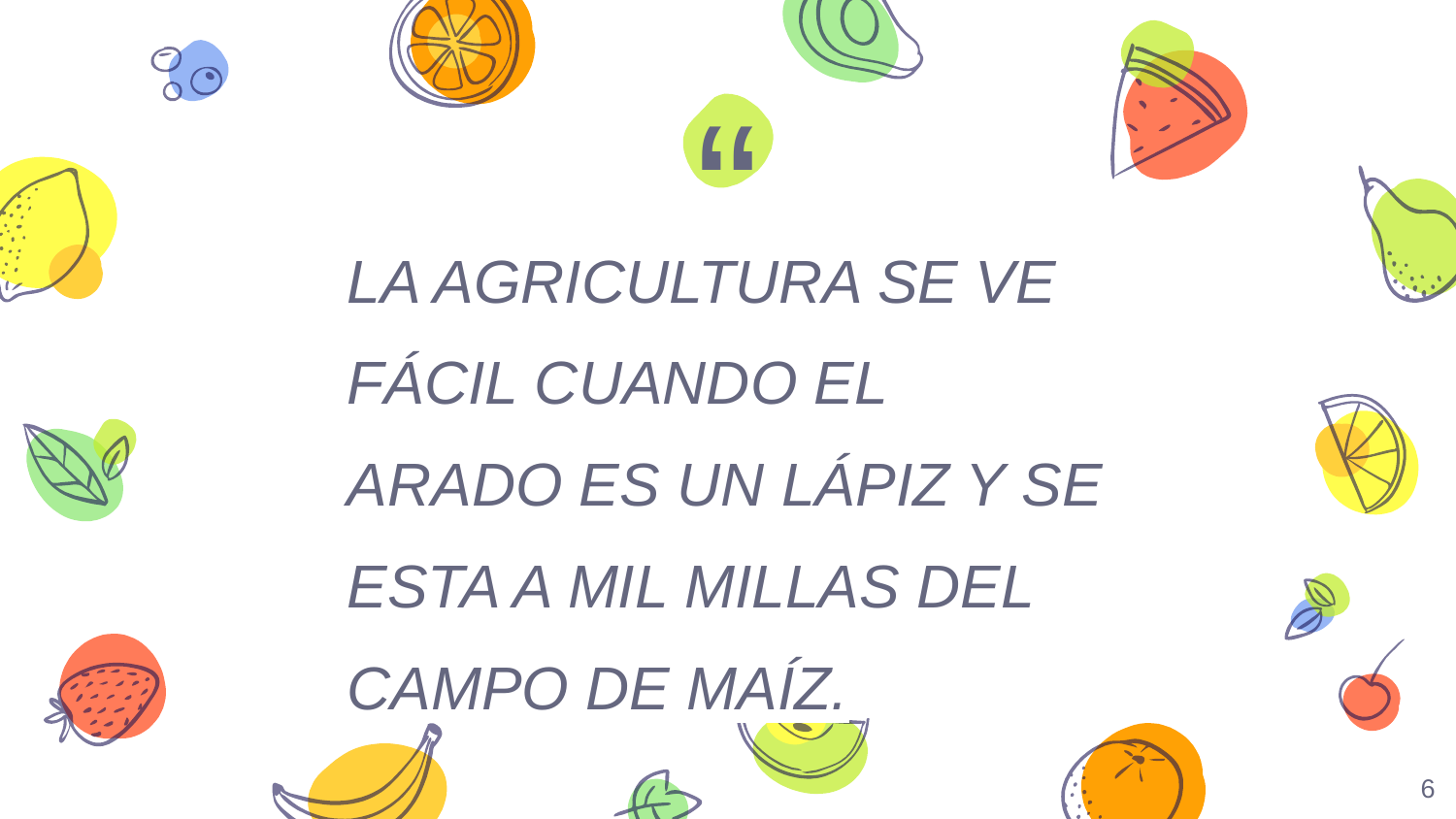

LA AGRICULTURA SE VE FÁCIL CUANDO EL ARADO ES UN LÁPIZ Y SE ESTA A MIL MILLAS DEL CAMPO DE MAÍZ.

6